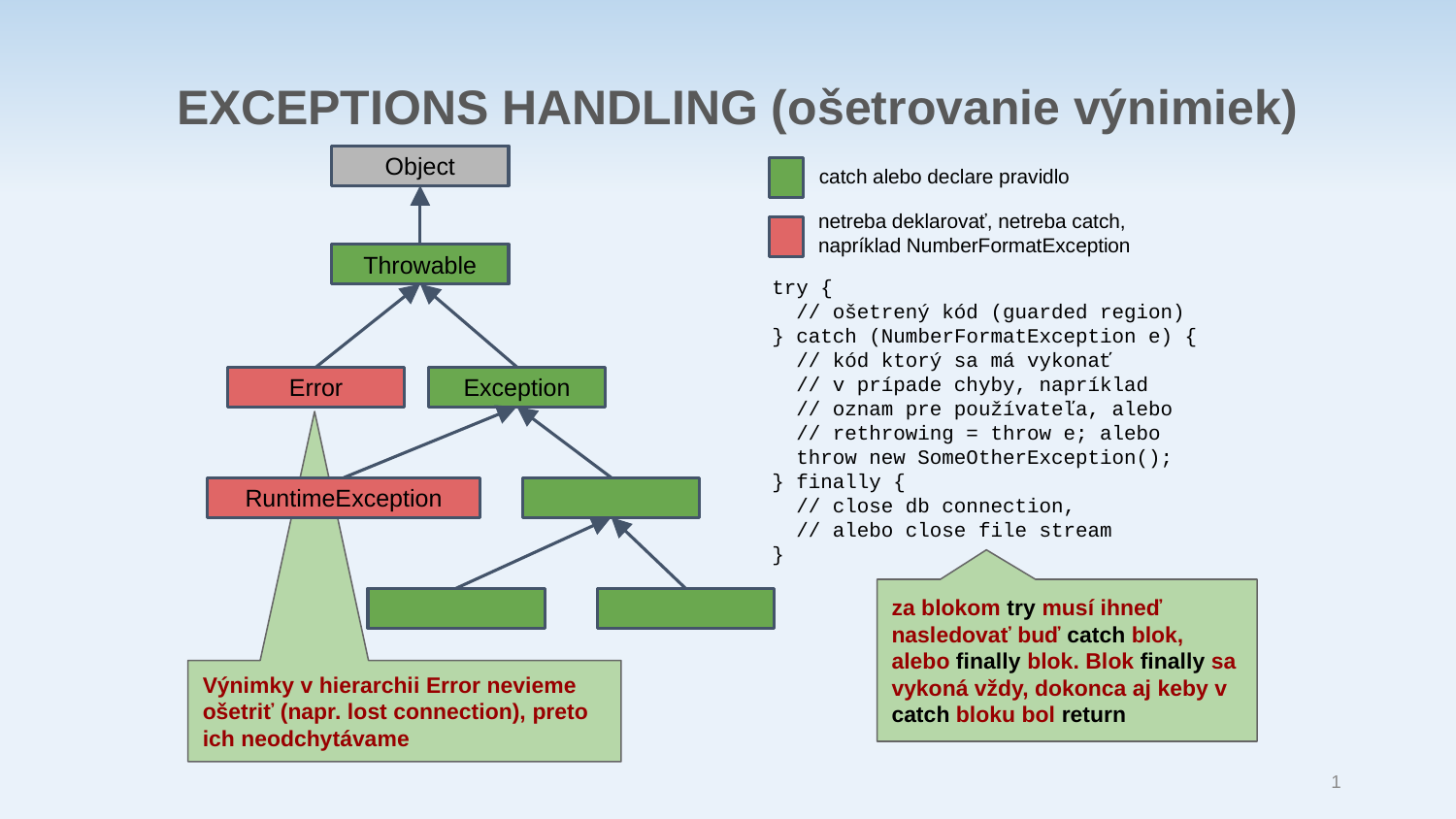

EXCEPTIONS HANDLING (ošetrovanie výnimiek)
Object
catch alebo declare pravidlo

netreba deklarovať, netreba catch, napríklad NumberFormatException

Throwable
try {
  // ošetrený kód (guarded region)
} catch (NumberFormatException e) {
  // kód ktorý sa má vykonať
  // v prípade chyby, napríklad
  // oznam pre používateľa, alebo
  // rethrowing = throw e; alebo
  throw new SomeOtherException();
} finally {
  // close db connection,
  // alebo close file stream
}

Error
Exception
RuntimeException

za blokom try musí ihneď nasledovať buď catch blok, alebo finally blok. Blok finally sa vykoná vždy, dokonca aj keby v catch bloku bol return

Výnimky v hierarchii Error nevieme ošetriť (napr. lost connection), preto ich neodchytávame
1